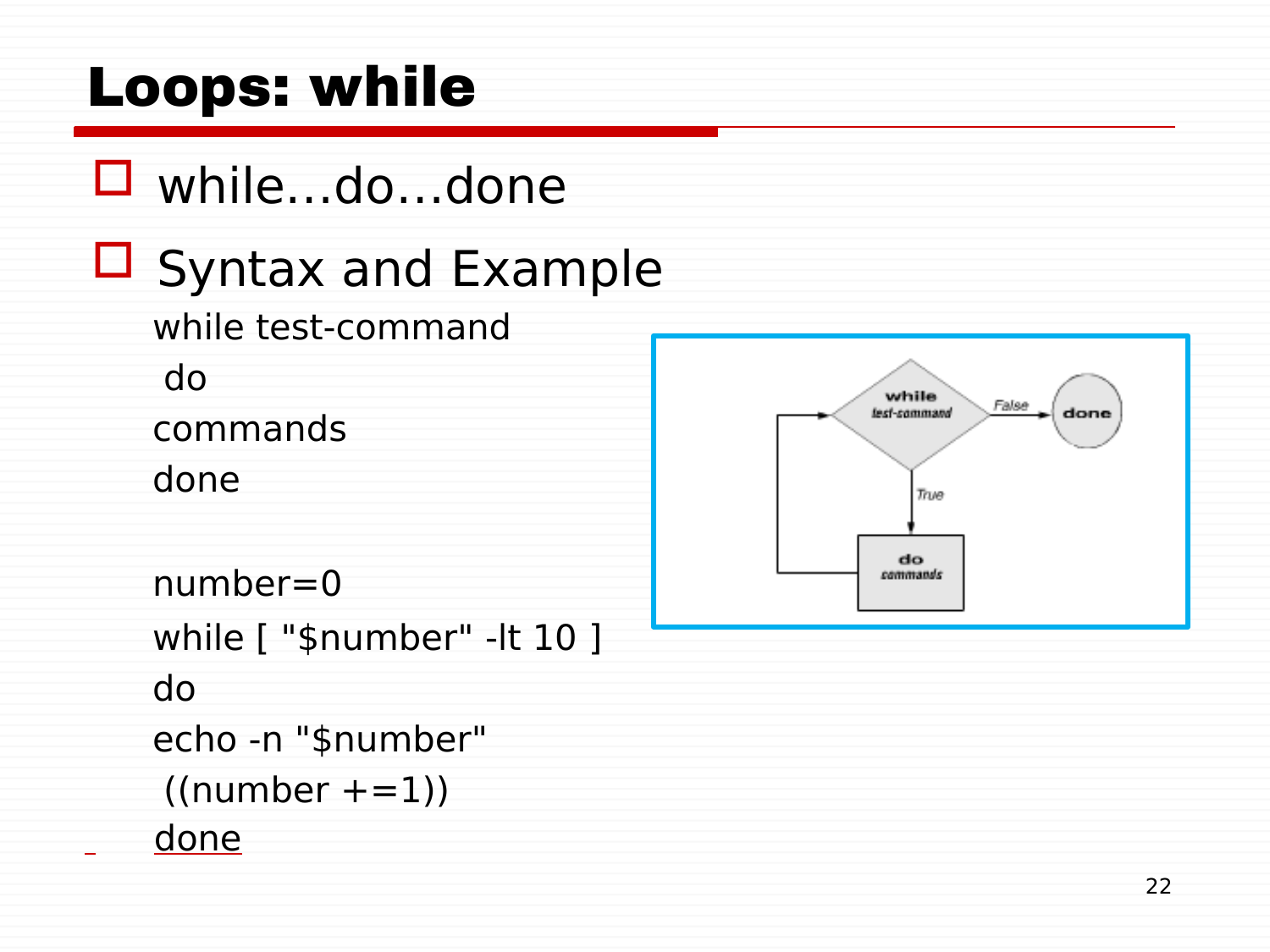

# Loops: while

while…do…done
Syntax and Example
while test-command  do
commands
done

number=0
while [ "$number" -lt 10 ]  do
echo -n "$number"  ((number +=1))
 	done

22